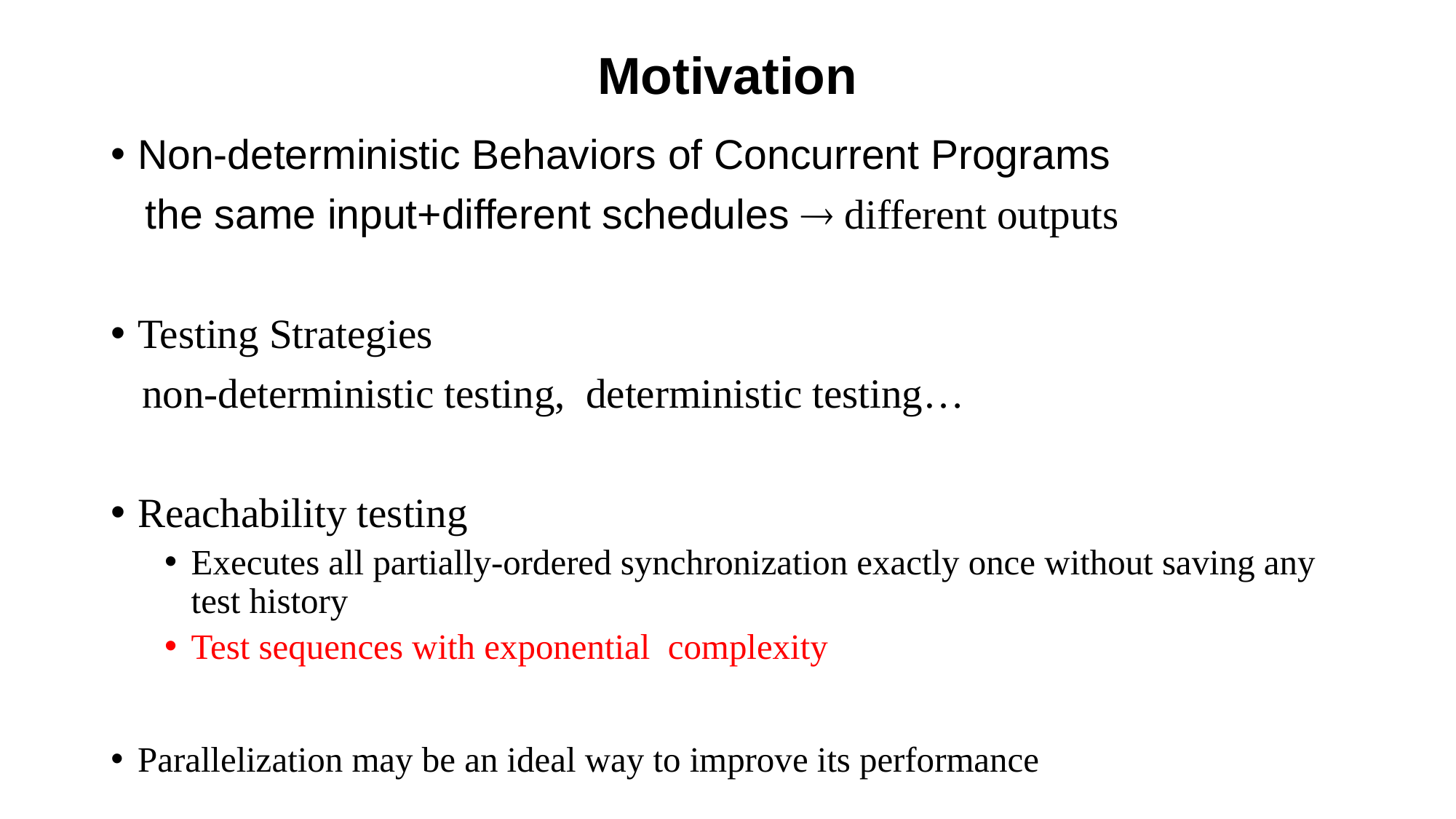

# Motivation
Non-deterministic Behaviors of Concurrent Programs
   the same input+different schedules → different outputs

Testing Strategies
   non-deterministic testing,  deterministic testing…

Reachability testing
Executes all partially-ordered synchronization exactly once without saving any test history
Test sequences with exponential  complexity

Parallelization may be an ideal way to improve its performance